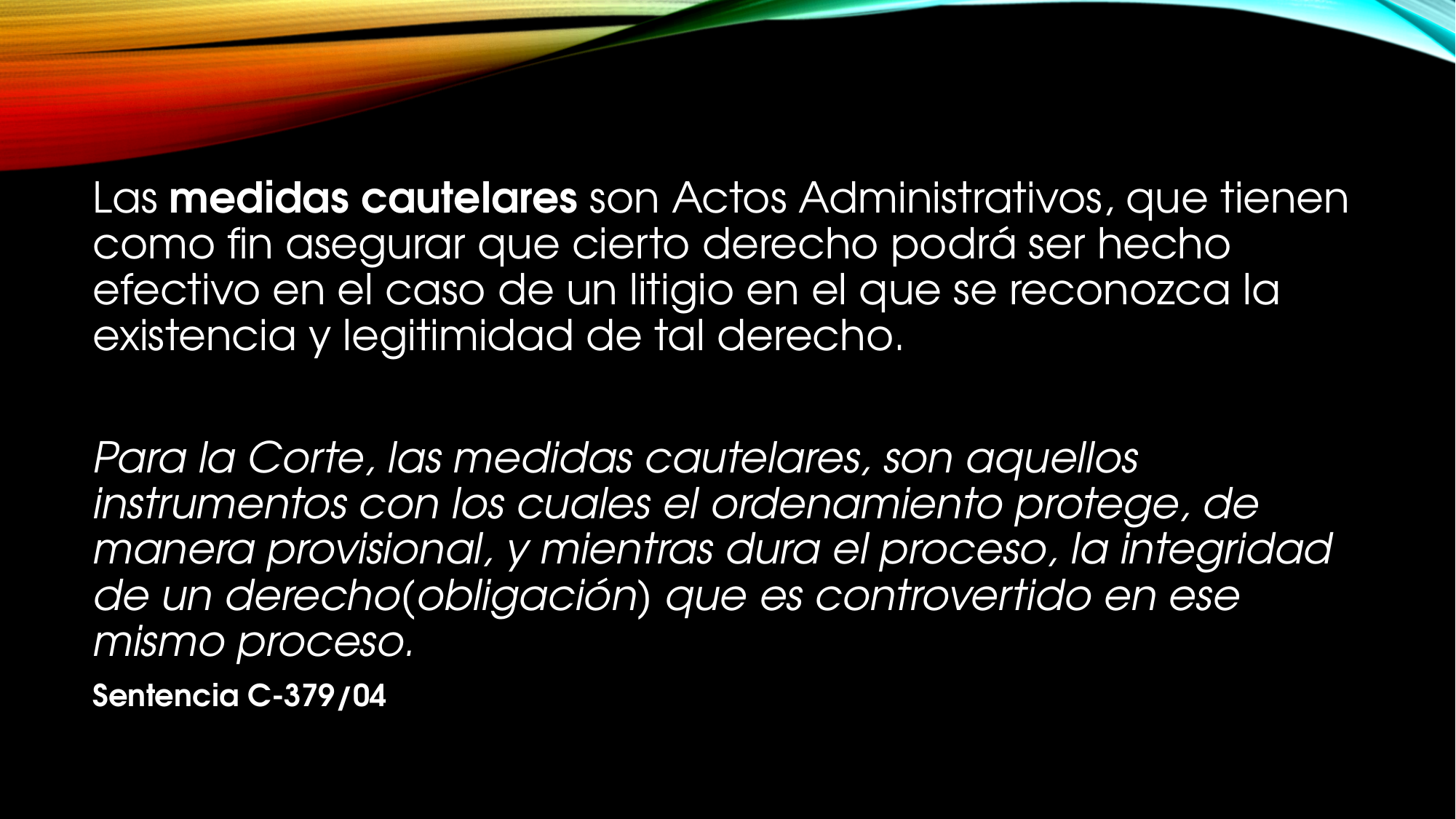

Las medidas cautelares son Actos Administrativos, que tienen como fin asegurar que cierto derecho podrá ser hecho efectivo en el caso de un litigio en el que se reconozca la existencia y legitimidad de tal derecho.

Para la Corte, las medidas cautelares, son aquellos instrumentos con los cuales el ordenamiento protege, de manera provisional, y mientras dura el proceso, la integridad de un derecho(obligación) que es controvertido en ese mismo proceso.
Sentencia C-379/04